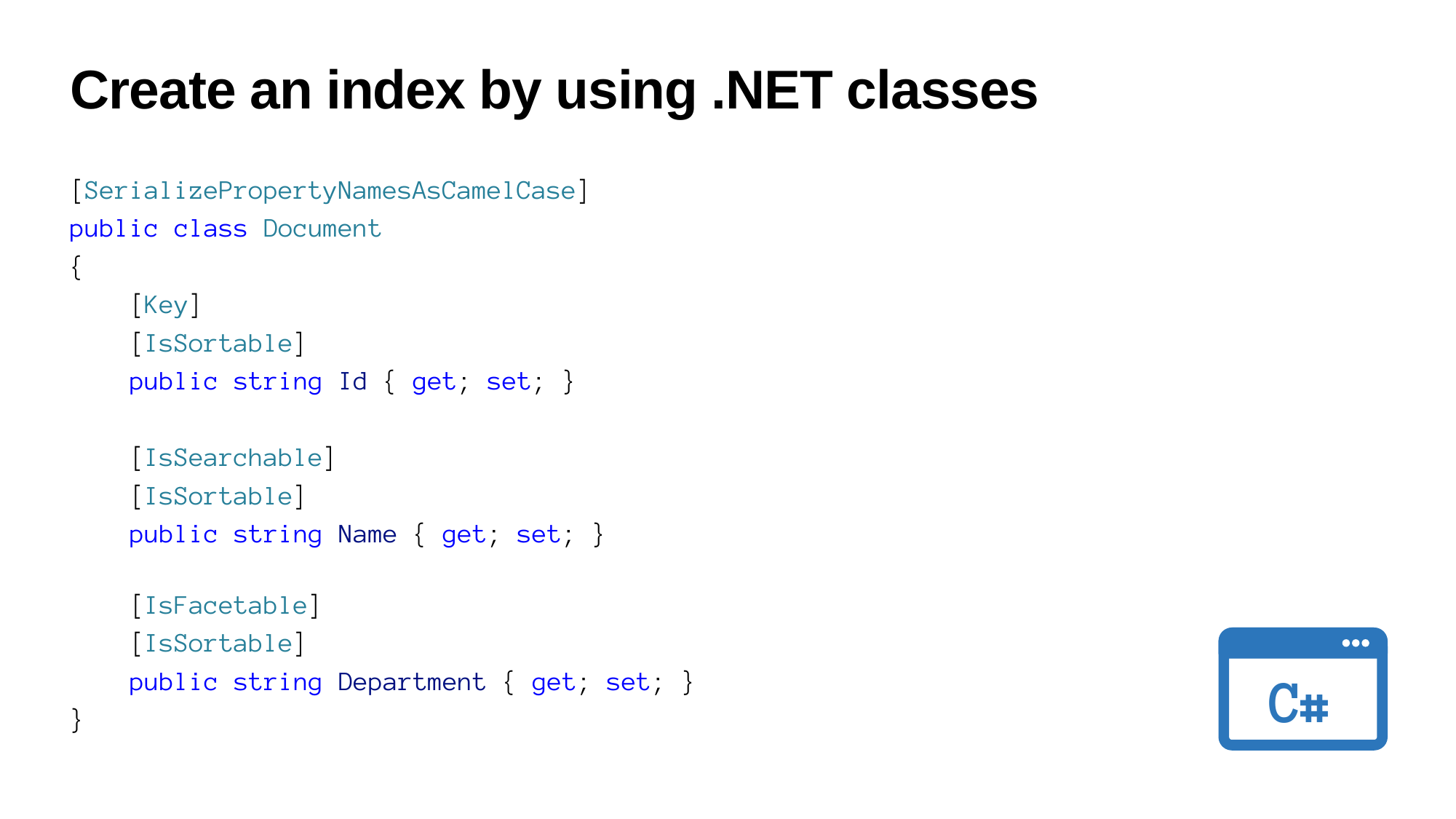

# Create an index by using .NET classes
[SerializePropertyNamesAsCamelCase]
public class Document
{
    [Key]
    [IsSortable]
    public string Id { get; set; }

    [IsSearchable]
    [IsSortable]
    public string Name { get; set; }
    [IsFacetable]
    [IsSortable]
    public string Department { get; set; }
}